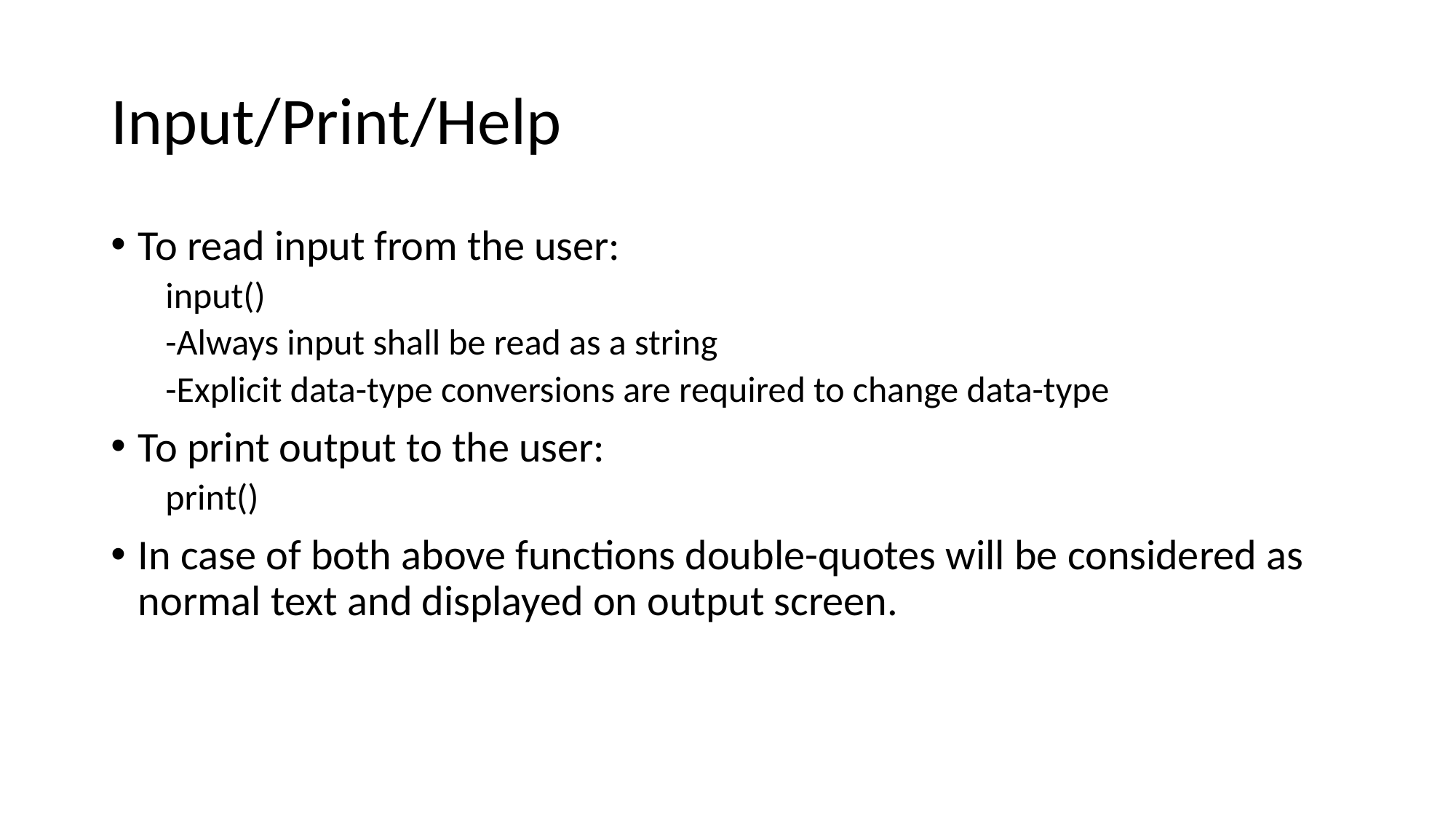

# Input/Print/Help
To read input from the user:
input()
-Always input shall be read as a string
-Explicit data-type conversions are required to change data-type
To print output to the user:
print()
In case of both above functions double-quotes will be considered as normal text and displayed on output screen.